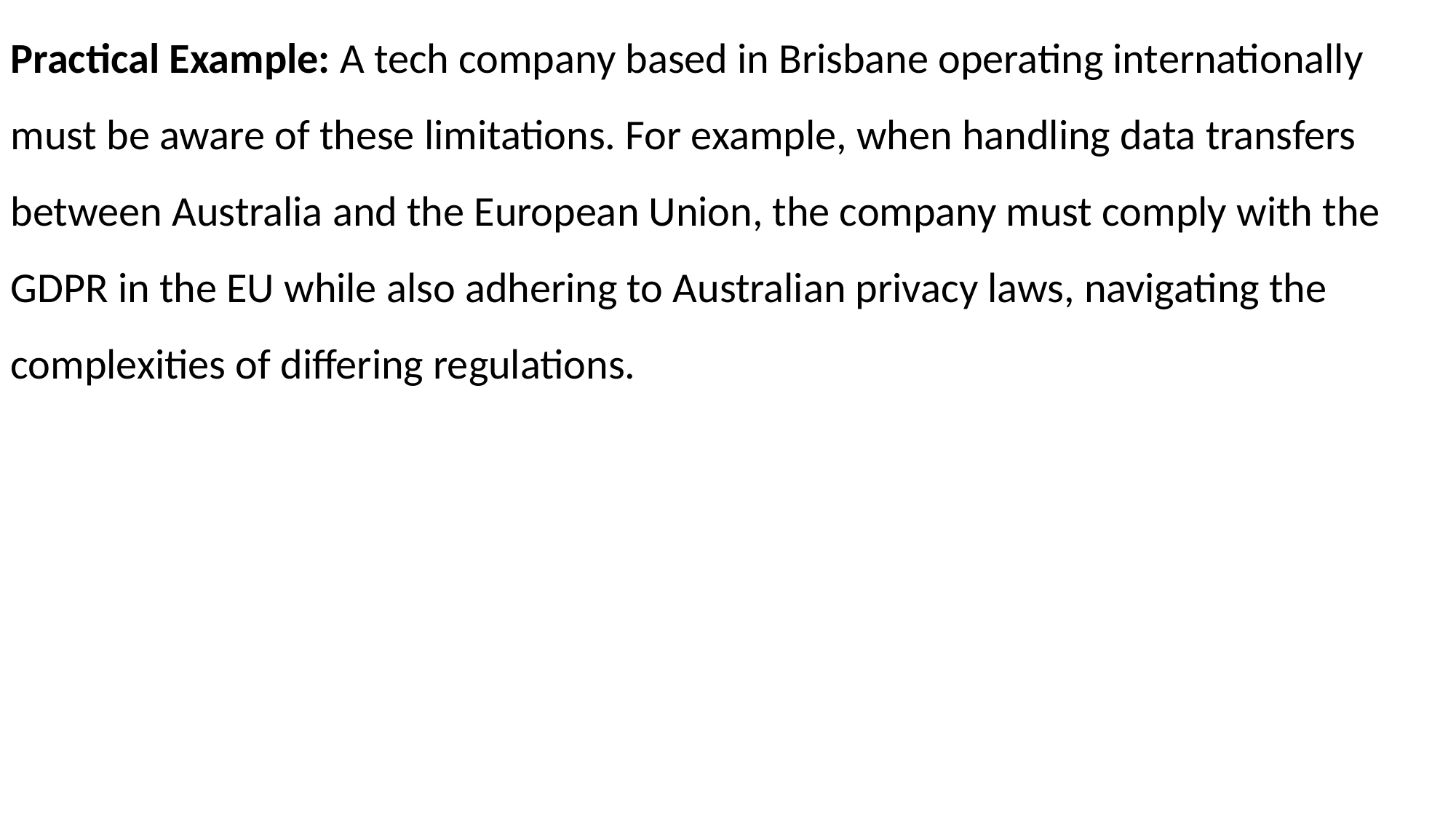

Practical Example: A tech company based in Brisbane operating internationally must be aware of these limitations. For example, when handling data transfers between Australia and the European Union, the company must comply with the GDPR in the EU while also adhering to Australian privacy laws, navigating the complexities of differing regulations.